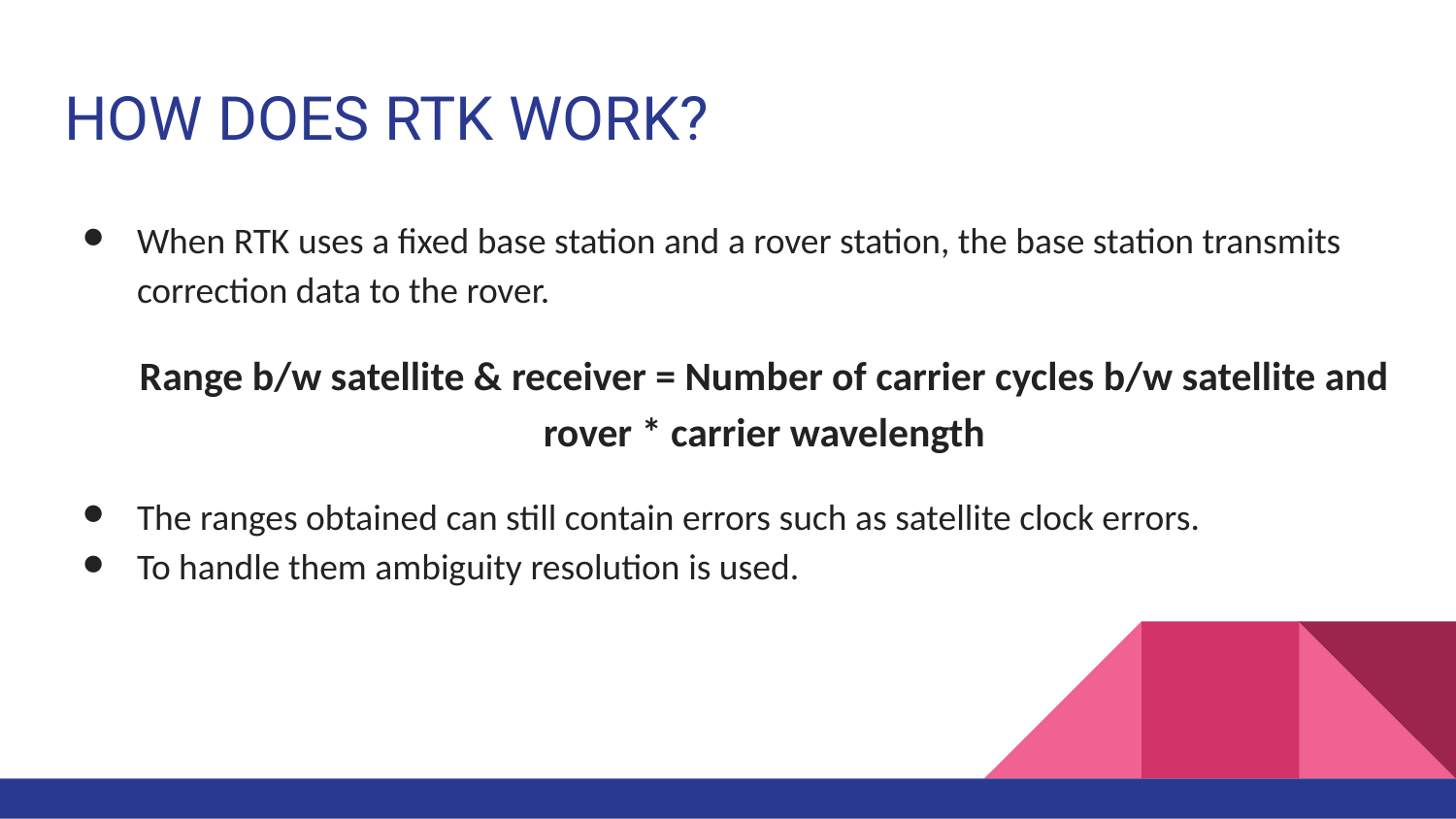

# HOW DOES RTK WORK?

When RTK uses a fixed base station and a rover station, the base station transmits correction data to the rover.
Range b/w satellite & receiver = Number of carrier cycles b/w satellite and rover * carrier wavelength
The ranges obtained can still contain errors such as satellite clock errors.
To handle them ambiguity resolution is used.